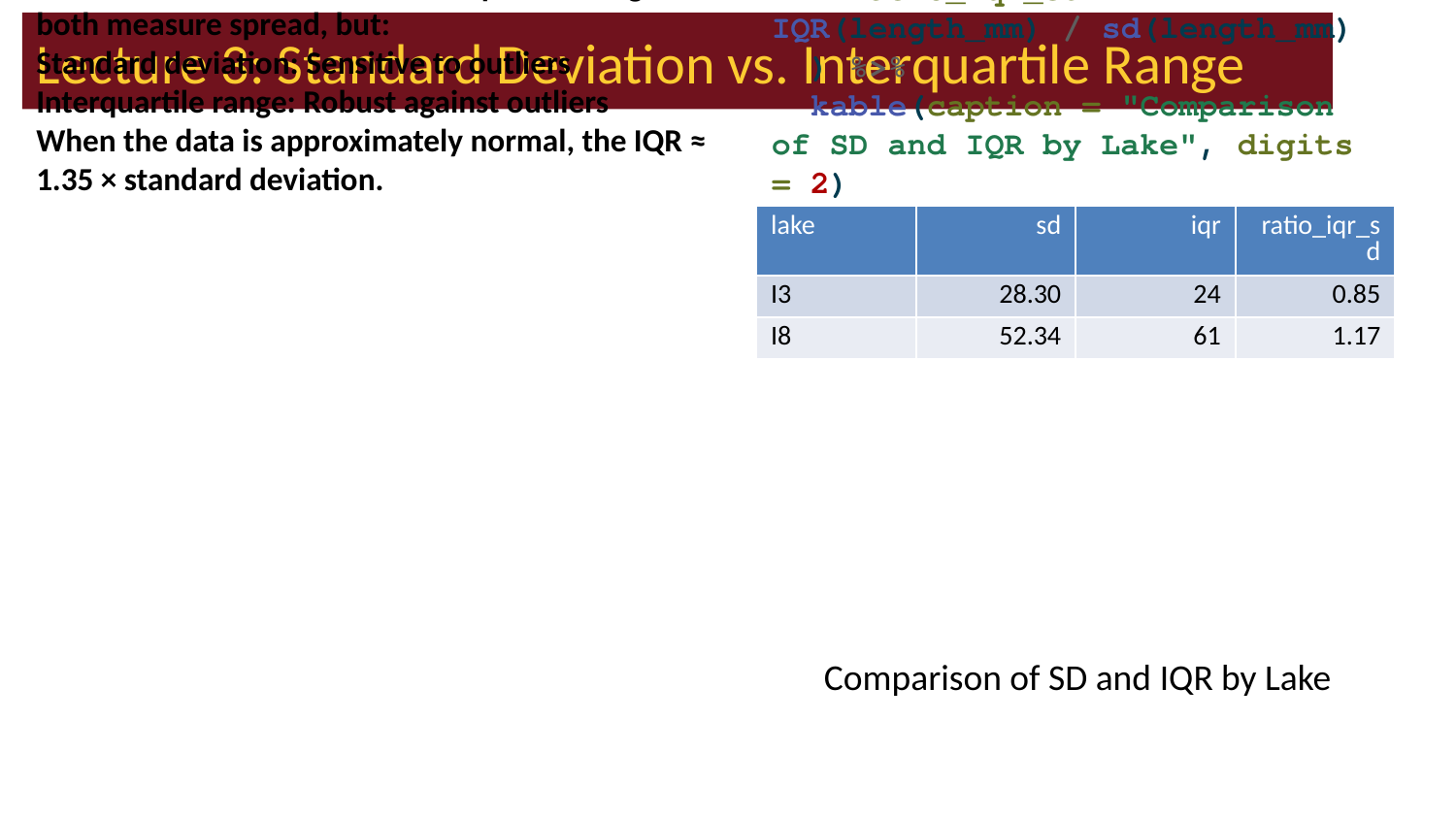

# Lecture 3: Standard Deviation vs. Interquartile Range
The standard deviation and interquartile range both measure spread, but:
Standard deviation: Sensitive to outliers
Interquartile range: Robust against outliers
When the data is approximately normal, the IQR ≈ 1.35 × standard deviation.
# Calculate the ratio of IQR to SD for our data grayling_df %>% group_by(lake) %>% summarise( sd = sd(length_mm), iqr = IQR(length_mm), ratio_iqr_sd = IQR(length_mm) / sd(length_mm) ) %>% kable(caption = "Comparison of SD and IQR by Lake", digits = 2)
| lake | sd | iqr | ratio\_iqr\_sd |
| --- | --- | --- | --- |
| I3 | 28.30 | 24 | 0.85 |
| I8 | 52.34 | 61 | 1.17 |
Comparison of SD and IQR by Lake